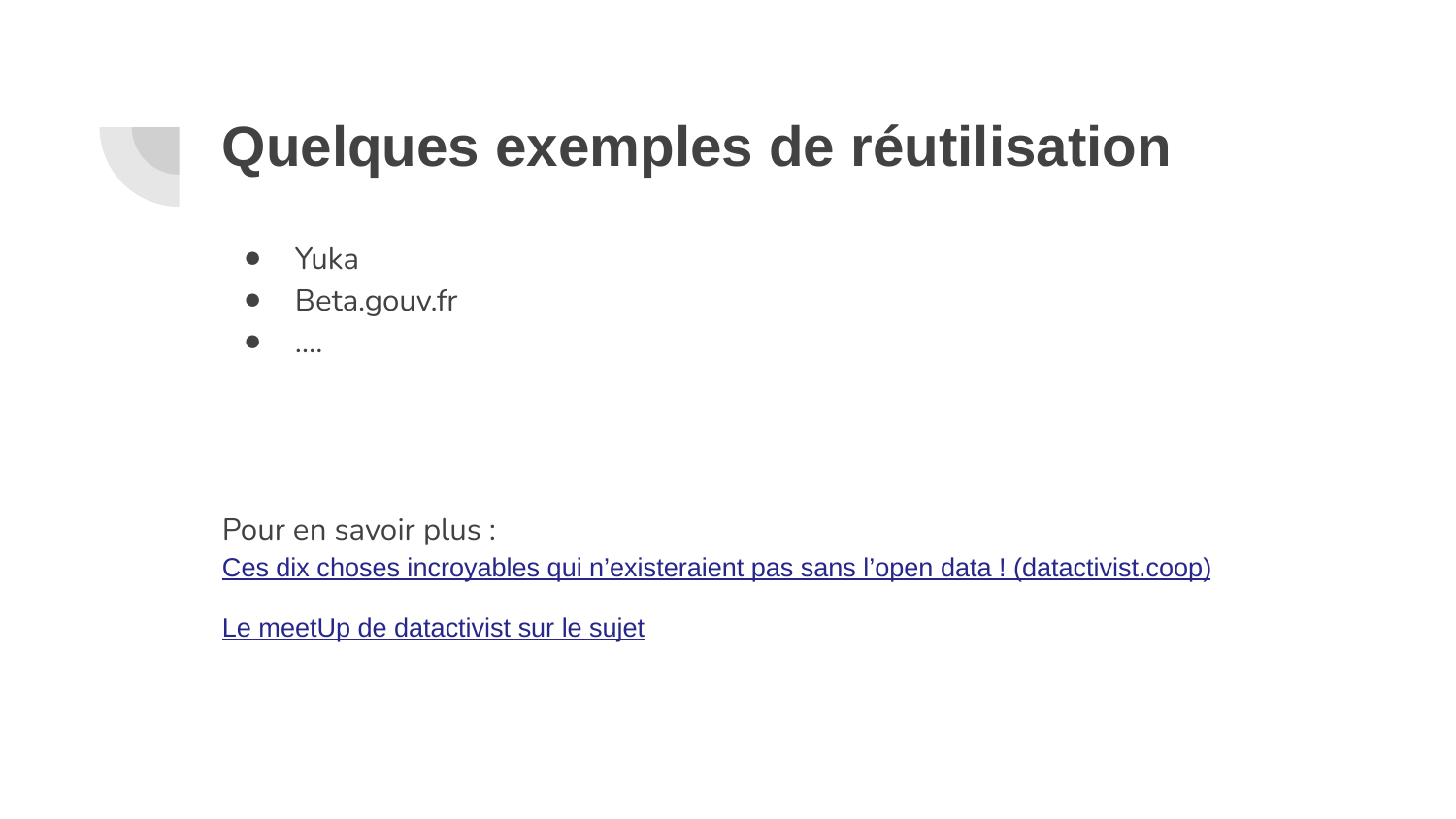

# Quelques exemples de réutilisation
Yuka
Beta.gouv.fr
….

Pour en savoir plus : Ces dix choses incroyables qui n’existeraient pas sans l’open data ! (datactivist.coop)
Le meetUp de datactivist sur le sujet